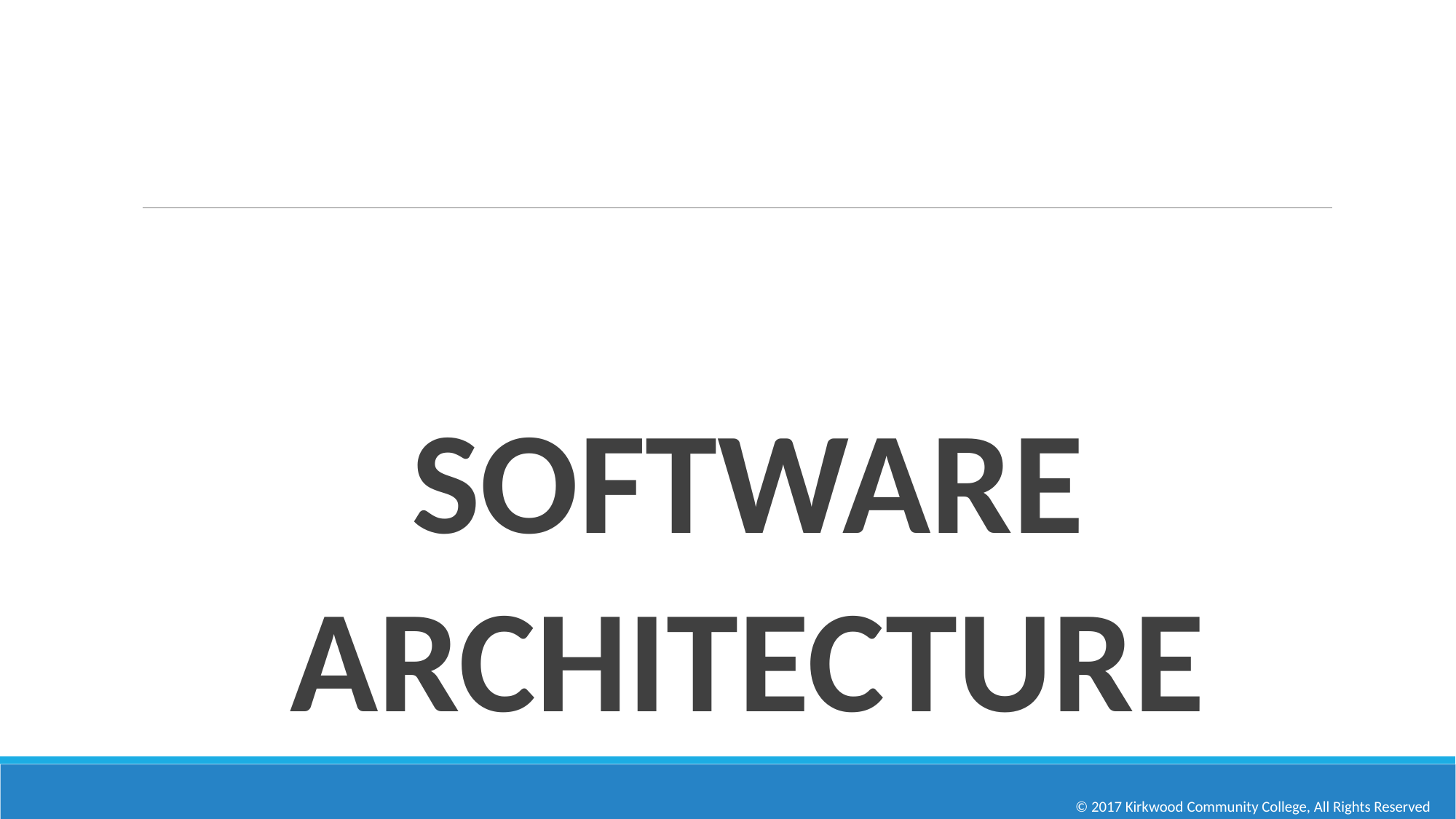

SOFTWARE
ARCHITECTURE
© 2017 Kirkwood Community College, All Rights Reserved